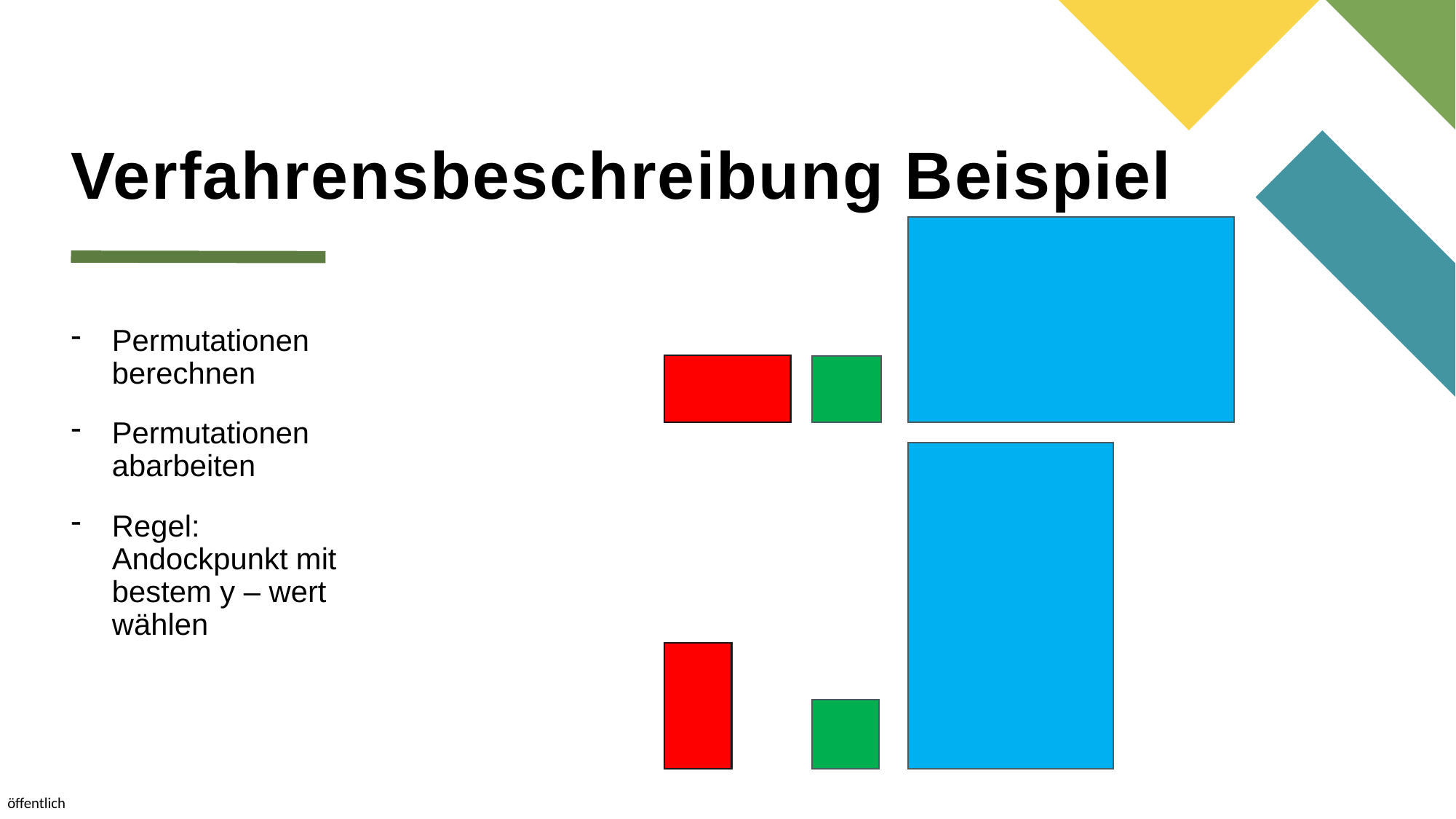

# Verfahrensbeschreibung Beispiel

Permutationen berechnen
Permutationen abarbeiten
Regel: Andockpunkt mit bestem y – wert wählen